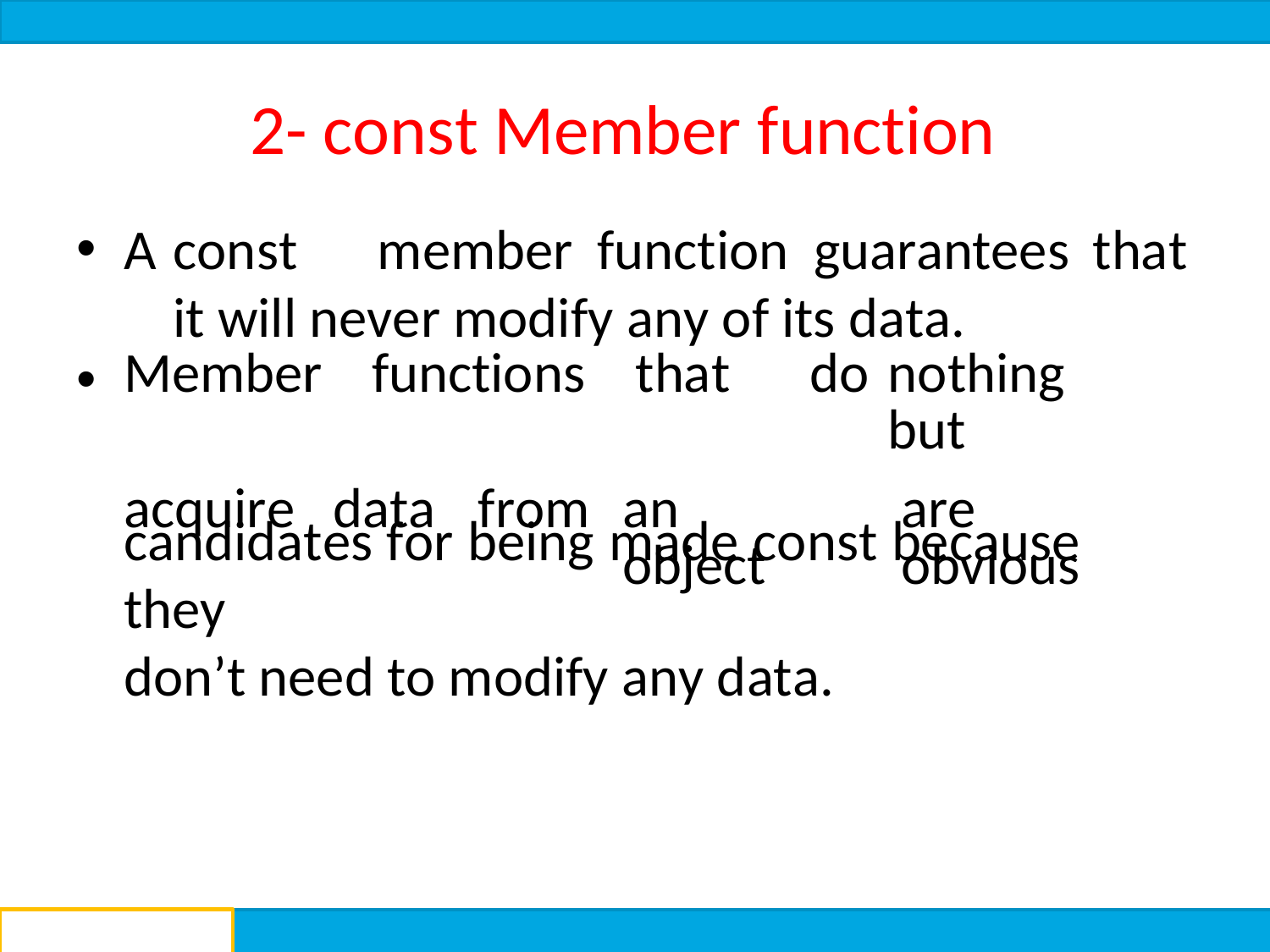

# 2- const Member function
A	const	member	function	guarantees	that	it will never modify any of its data.

candidates for being made const because they
don’t need to modify any data.
| Member | functions | that do | nothing but |
| --- | --- | --- | --- |
| acquire | data from | an object | are obvious |